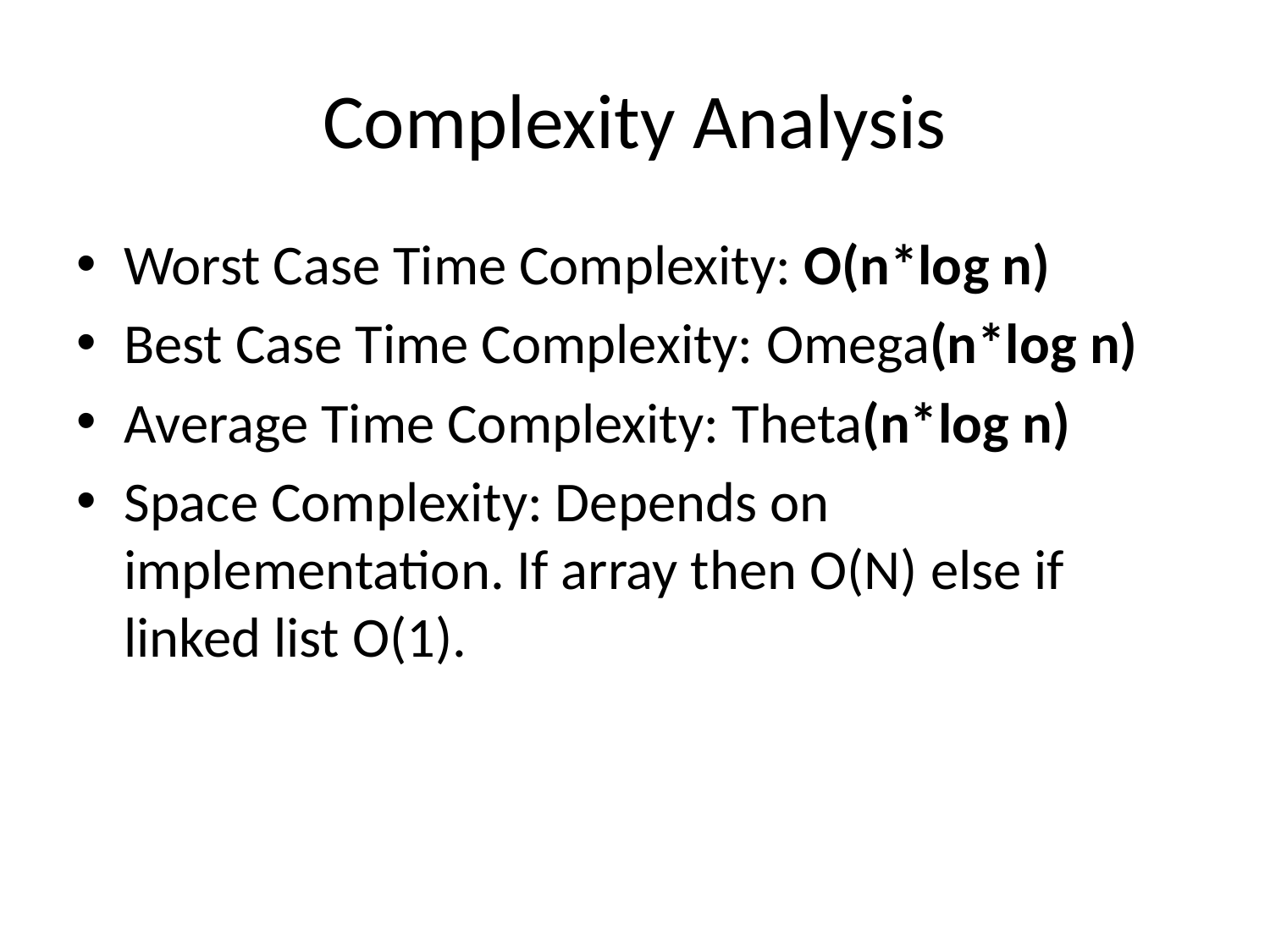

# Complexity Analysis
Worst Case Time Complexity: O(n*log n)
Best Case Time Complexity: Omega(n*log n)
Average Time Complexity: Theta(n*log n)
Space Complexity: Depends on implementation. If array then O(N) else if linked list O(1).